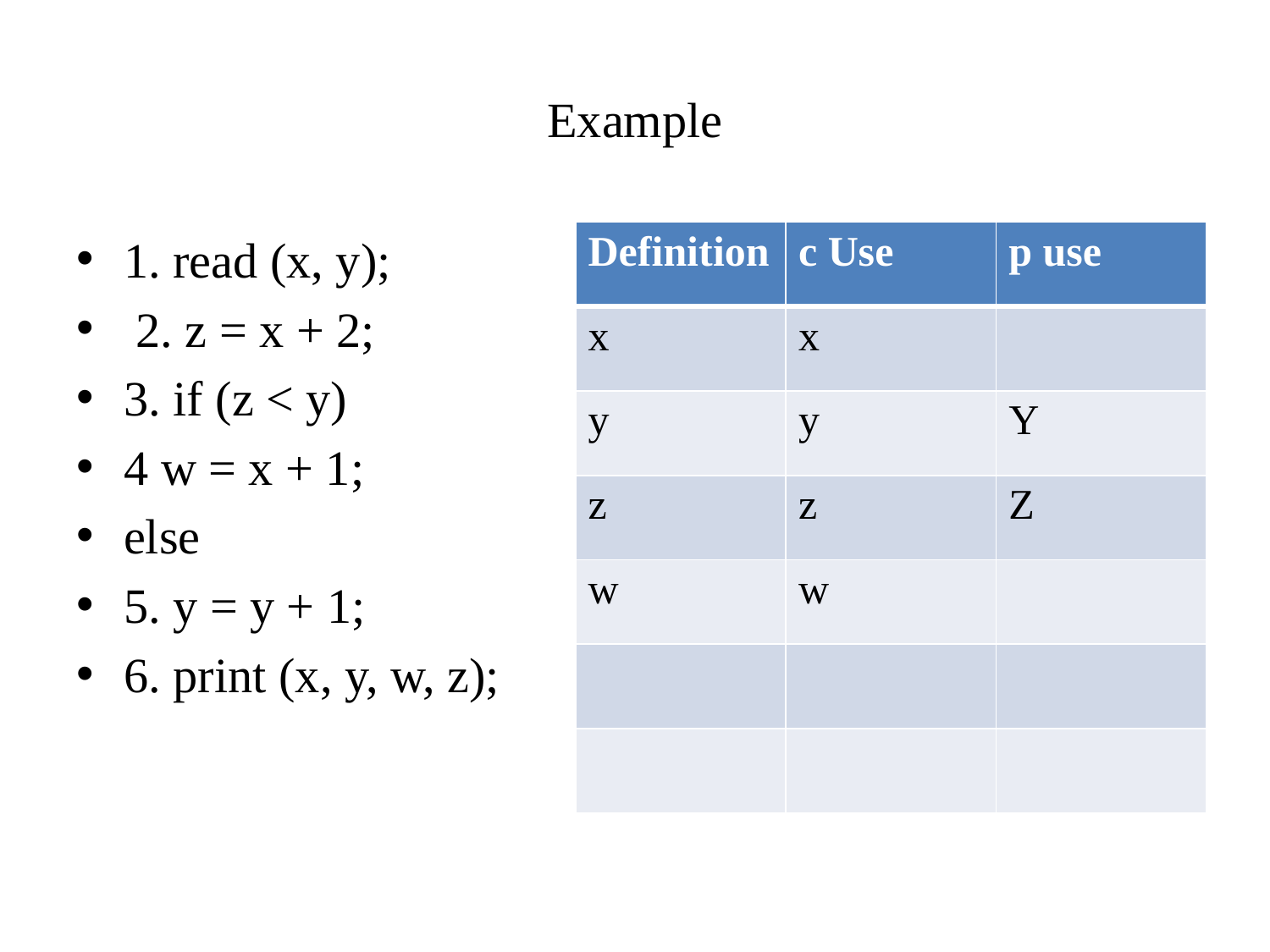

# Example
1. read (x, y);
 2. z = x + 2;
3. if (z < y)
4 w = x + 1;
else
5. y = y + 1;
6. print (x, y, w, z);
| Definition | c Use | p use |
| --- | --- | --- |
| x | x |  |
| y | y | Y |
| z | z | Z |
| w | w |  |
|  |  |  |
|  |  |  |